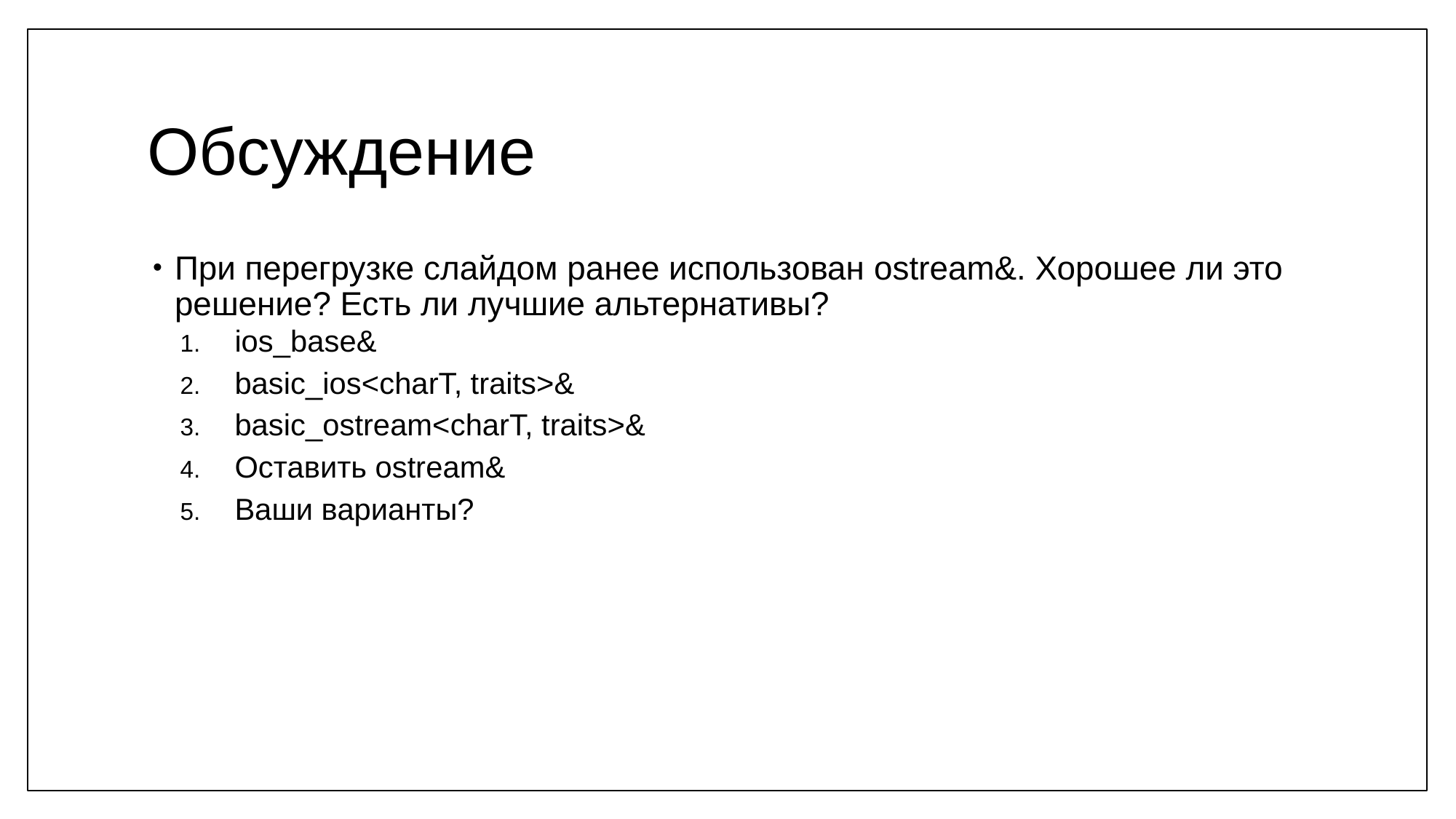

# Обсуждение
При перегрузке слайдом ранее использован ostream&. Хорошее ли это решение? Есть ли лучшие альтернативы?
ios_base&
basic_ios<charT, traits>&
basic_ostream<charT, traits>&
Оставить ostream&
Ваши варианты?